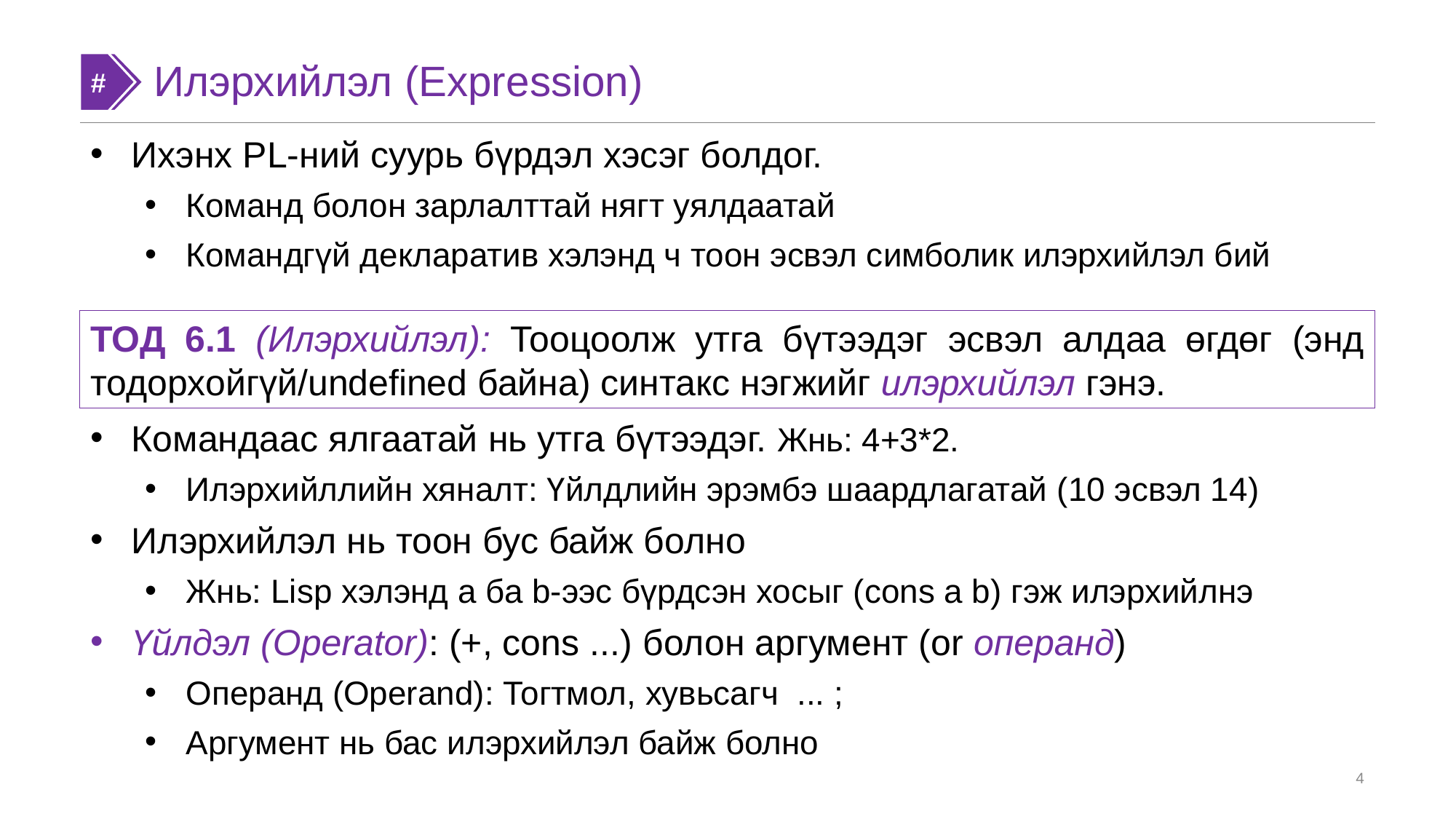

#
#
Илэрхийлэл (Expression)
Ихэнх PL-ний суурь бүрдэл хэсэг болдог.
Команд болон зарлалттай нягт уялдаатай
Командгүй декларатив хэлэнд ч тоон эсвэл симболик илэрхийлэл бий

Командаас ялгаатай нь утга бүтээдэг. Жнь: 4+3*2.
Илэрхийллийн хяналт: Үйлдлийн эрэмбэ шаардлагатай (10 эсвэл 14)
Илэрхийлэл нь тоон бус байж болно
Жнь: Lisp хэлэнд a ба b-ээс бүрдсэн хосыг (cons a b) гэж илэрхийлнэ
Үйлдэл (Operator): (+, cons ...) болон аргумент (or операнд)
Операнд (Operand): Тогтмол, хувьсагч  ... ;
Аргумент нь бас илэрхийлэл байж болно
ТОД 6.1 (Илэрхийлэл): Тооцоолж утга бүтээдэг эсвэл алдаа өгдөг (энд тодорхойгүй/undefined байна) синтакс нэгжийг илэрхийлэл гэнэ.
4